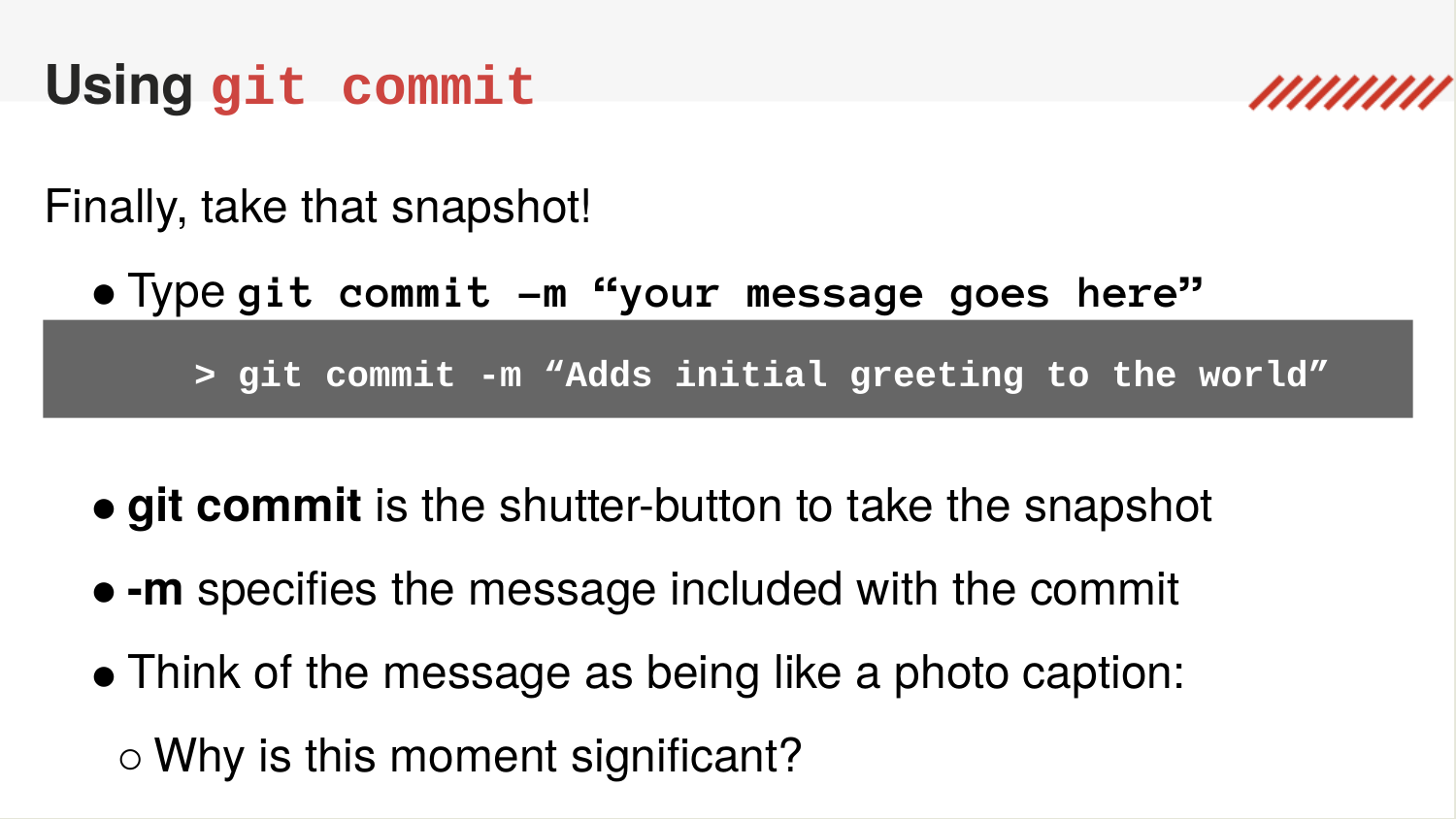

Using git commit
Finally, take that snapshot!
Type git commit -m “your message goes here”

git commit is the shutter-button to take the snapshot
-m specifies the message included with the commit
Think of the message as being like a photo caption:
Why is this moment significant?
	> git commit -m “Adds initial greeting to the world”